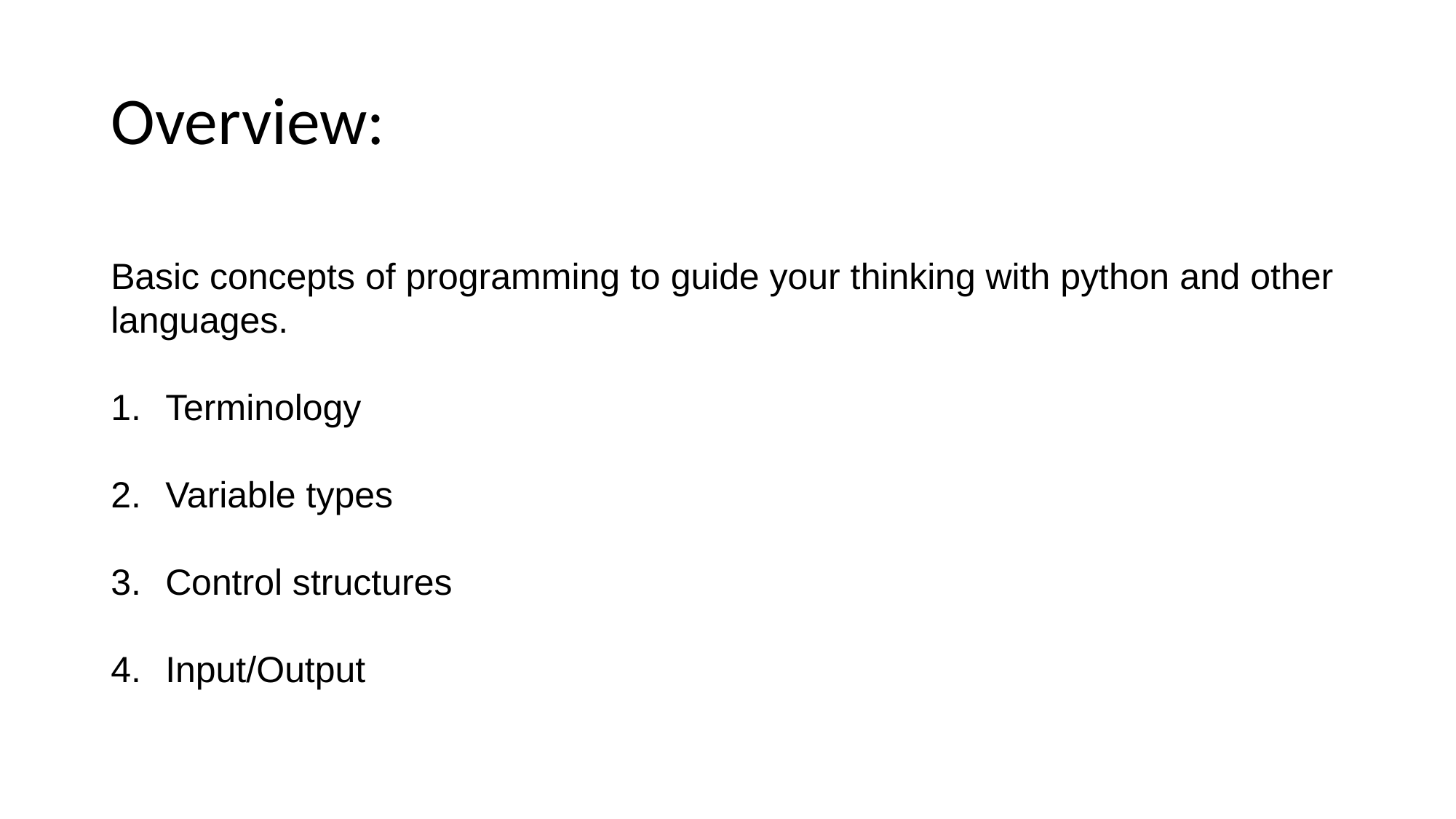

# Overview:
Basic concepts of programming to guide your thinking with python and other languages.

Terminology

Variable types

Control structures

Input/Output